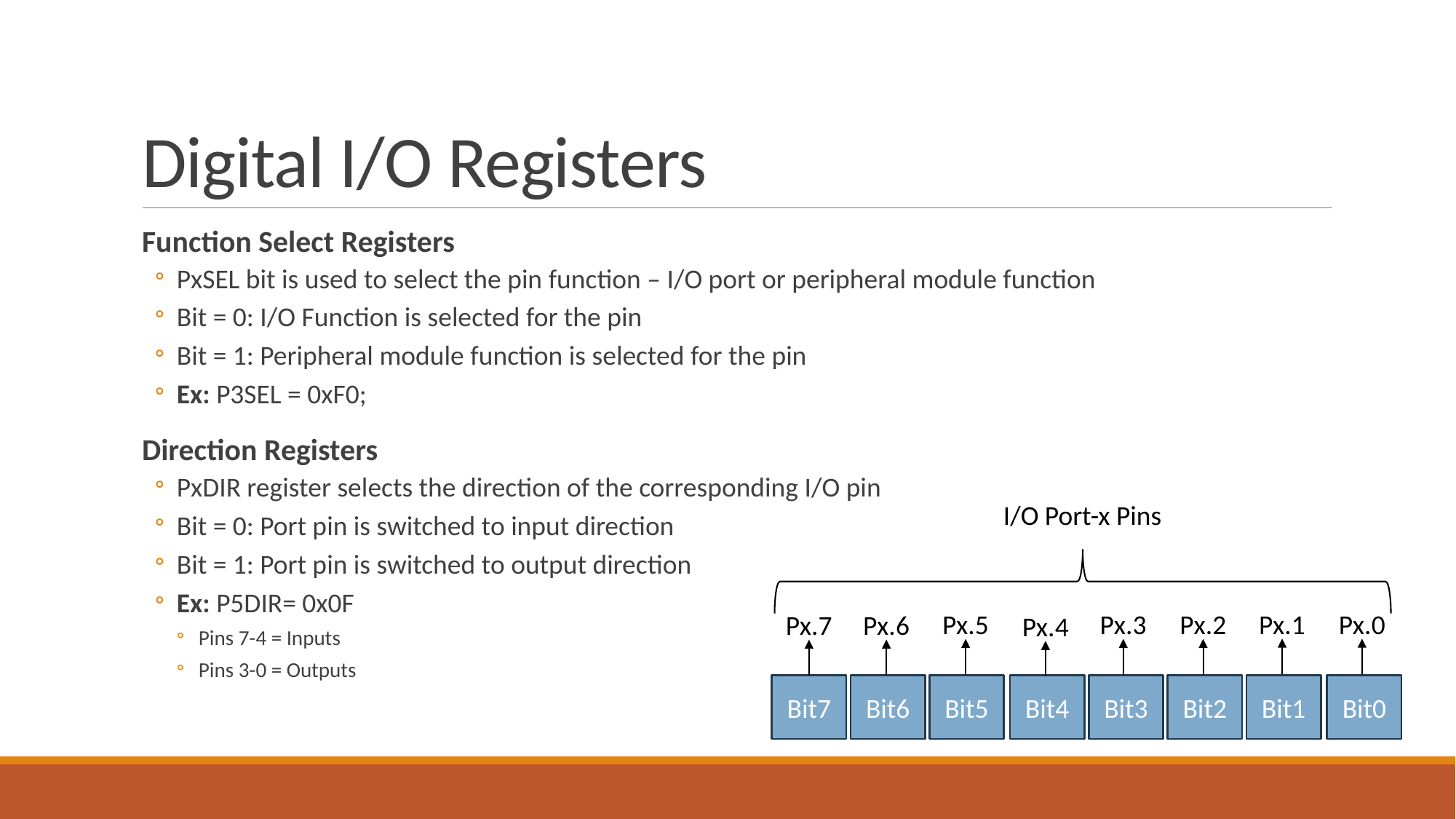

# Digital I/O Registers
Function Select Registers
PxSEL bit is used to select the pin function – I/O port or peripheral module function
Bit = 0: I/O Function is selected for the pin
Bit = 1: Peripheral module function is selected for the pin
Ex: P3SEL = 0xF0;
Direction Registers
PxDIR register selects the direction of the corresponding I/O pin
Bit = 0: Port pin is switched to input direction
Bit = 1: Port pin is switched to output direction
Ex: P5DIR= 0x0F
Pins 7-4 = Inputs
Pins 3-0 = Outputs

I/O Port-x Pins
Px.1
Px.0
Px.5
Px.3
Px.2
Px.7
Px.6
Px.4
Bit4
Bit7
Bit6
Bit5
Bit0
Bit3
Bit2
Bit1